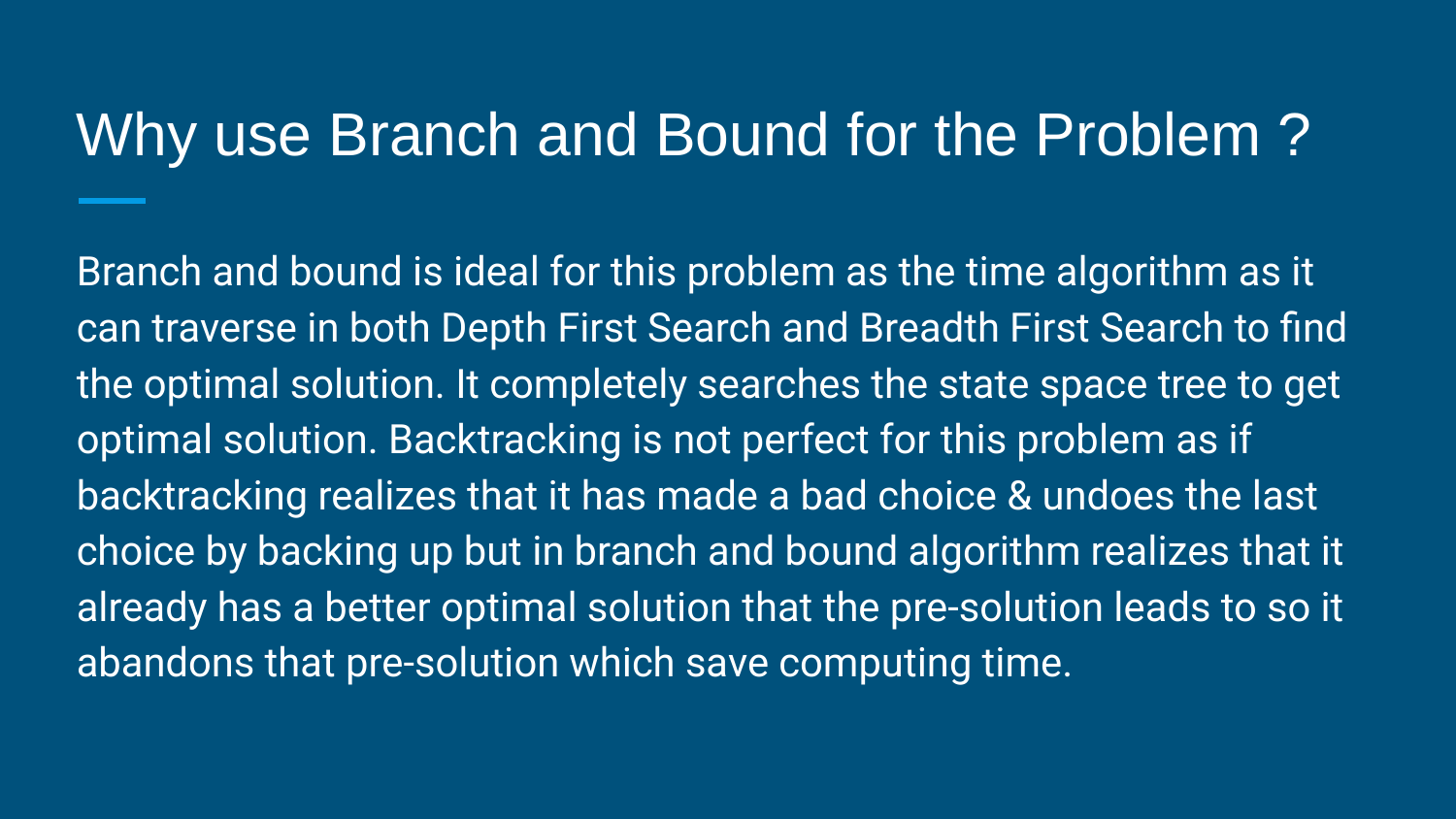

# Why use Branch and Bound for the Problem ?
Branch and bound is ideal for this problem as the time algorithm as it can traverse in both Depth First Search and Breadth First Search to find the optimal solution. It completely searches the state space tree to get optimal solution. Backtracking is not perfect for this problem as if backtracking realizes that it has made a bad choice & undoes the last choice by backing up but in branch and bound algorithm realizes that it already has a better optimal solution that the pre-solution leads to so it abandons that pre-solution which save computing time.